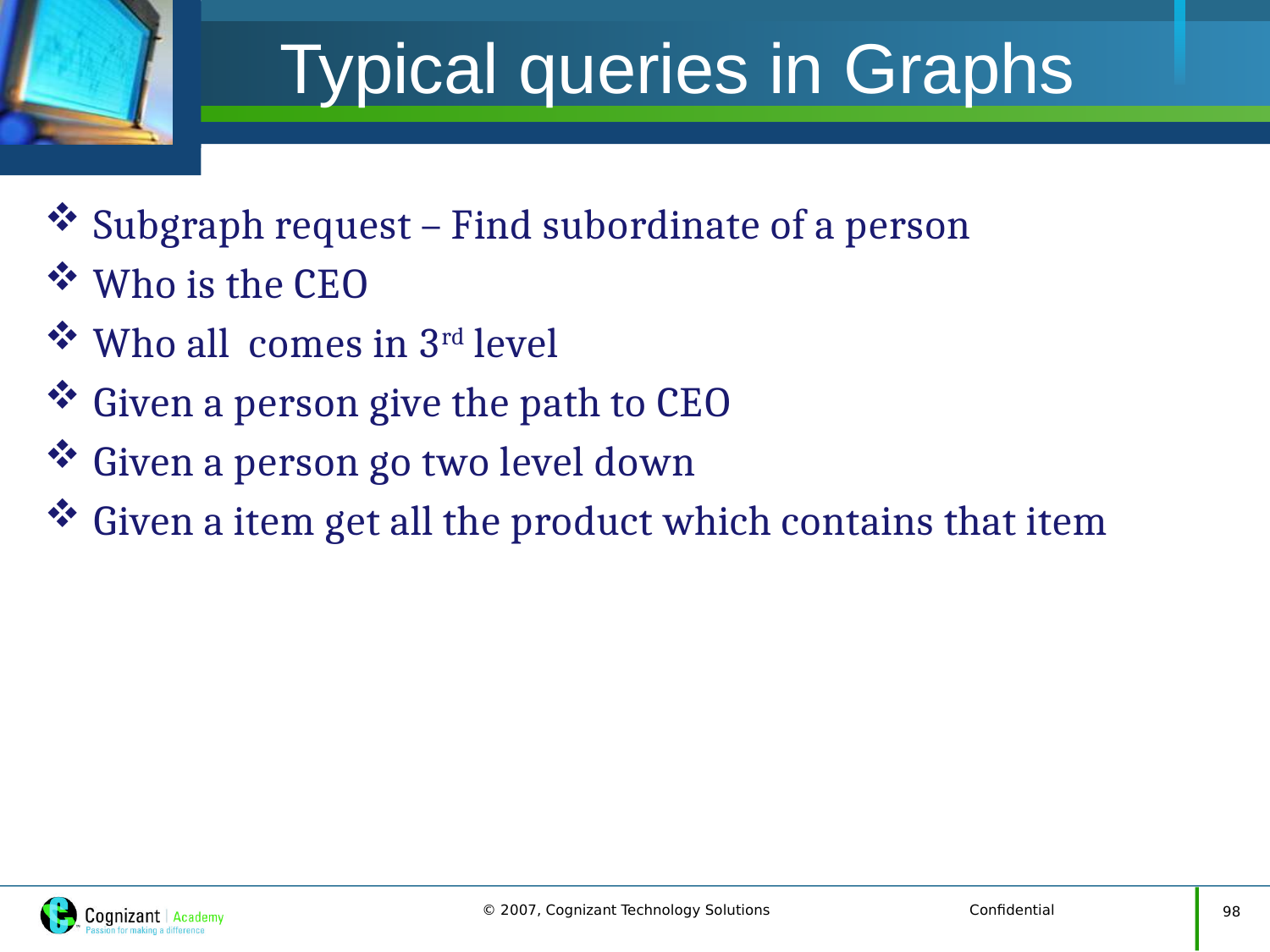

# Typical queries in Graphs
Subgraph request – Find subordinate of a person
Who is the CEO
Who all  comes in 3rd level
Given a person give the path to CEO
Given a person go two level down
Given a item get all the product which contains that item

98